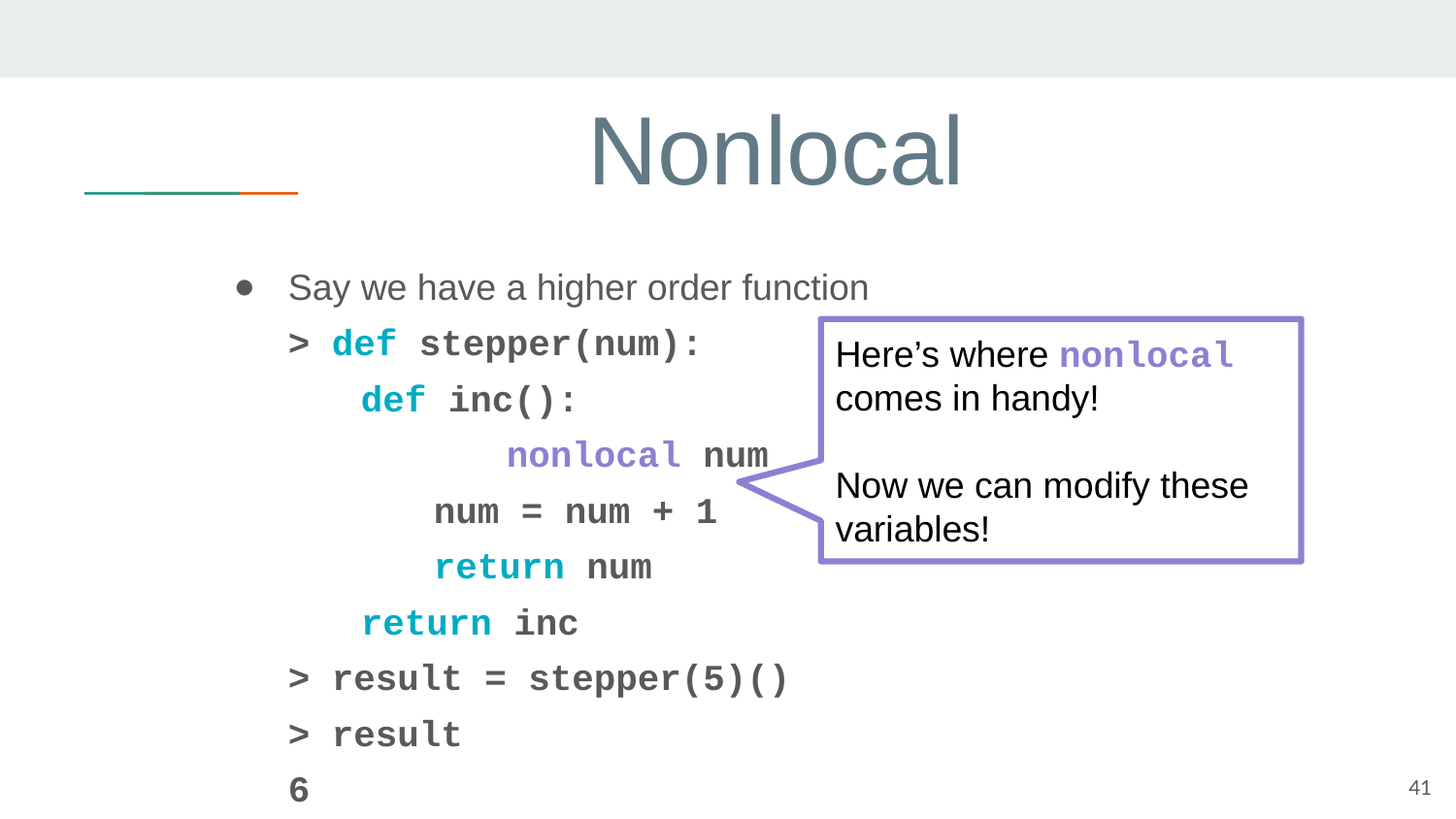

# Nonlocal

Say we have a higher order function
> def stepper(num):
def inc():
	nonlocal num
num = num + 1
return num
return inc
> result = stepper(5)()
> result
6

Here’s where nonlocal comes in handy!

Now we can modify these variables!
41